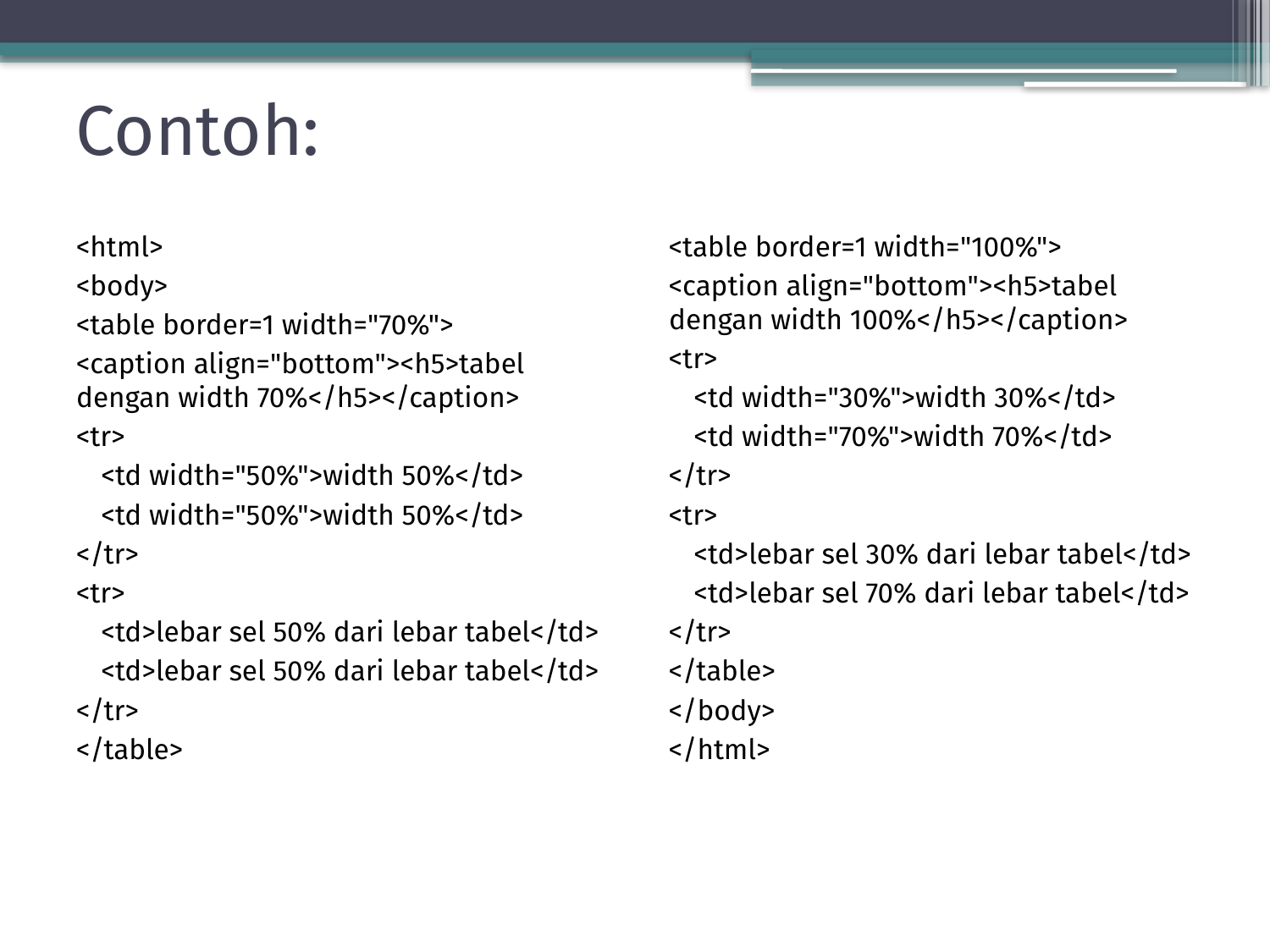

# Contoh:
<html>
<body>
<table border=1 width="70%">
<caption align="bottom"><h5>tabel dengan width 70%</h5></caption>
<tr>
<td width="50%">width 50%</td>
<td width="50%">width 50%</td>
</tr>
<tr>
<td>lebar sel 50% dari lebar tabel</td>
<td>lebar sel 50% dari lebar tabel</td>
</tr>
</table>
<table border=1 width="100%">
<caption align="bottom"><h5>tabel dengan width 100%</h5></caption>
<tr>
<td width="30%">width 30%</td>
<td width="70%">width 70%</td>
</tr>
<tr>
<td>lebar sel 30% dari lebar tabel</td>
<td>lebar sel 70% dari lebar tabel</td>
</tr>
</table>
</body>
</html>